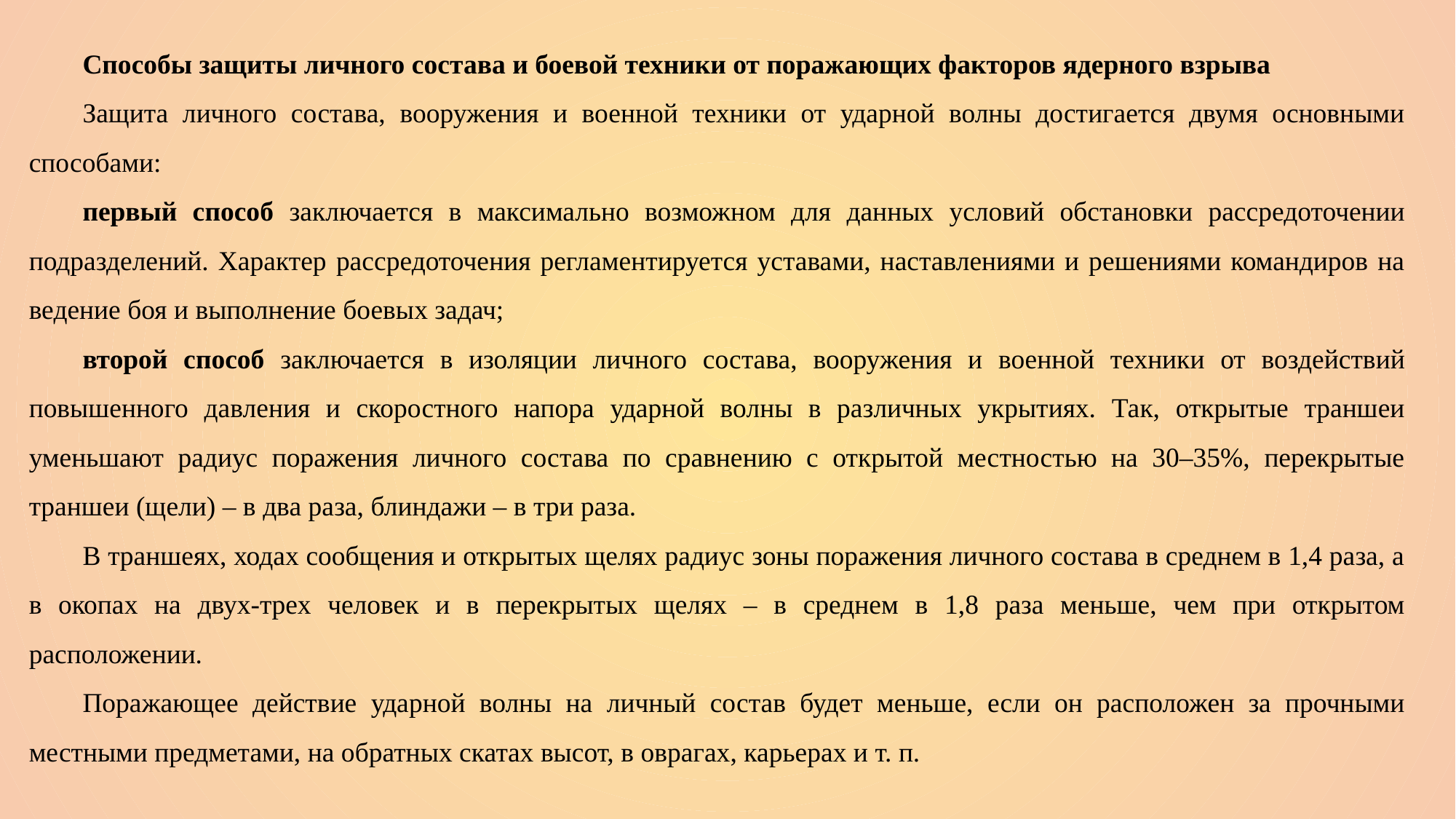

Способы защиты личного состава и боевой техники от поражающих факторов ядерного взрыва
Защита личного состава, вооружения и военной техники от ударной волны достигается двумя основными способами:
первый способ заключается в максимально возможном для данных условий обстановки рассредоточении подразделений. Характер рассредоточения регламентируется уставами, наставлениями и решениями командиров на ведение боя и выполнение боевых задач;
второй способ заключается в изоляции личного состава, вооружения и военной техники от воздействий повышенного давления и скоростного напора ударной волны в различных укрытиях. Так, открытые траншеи уменьшают радиус поражения личного состава по сравнению с открытой местностью на 30–35%, перекрытые траншеи (щели) – в два раза, блиндажи – в три раза.
В траншеях, ходах сообщения и открытых щелях радиус зоны поражения личного состава в среднем в 1,4 раза, а в окопах на двух-трех человек и в перекрытых щелях – в среднем в 1,8 раза меньше, чем при открытом расположении.
Поражающее действие ударной волны на личный состав будет меньше, если он расположен за прочными местными предметами, на обратных скатах высот, в оврагах, карьерах и т. п.